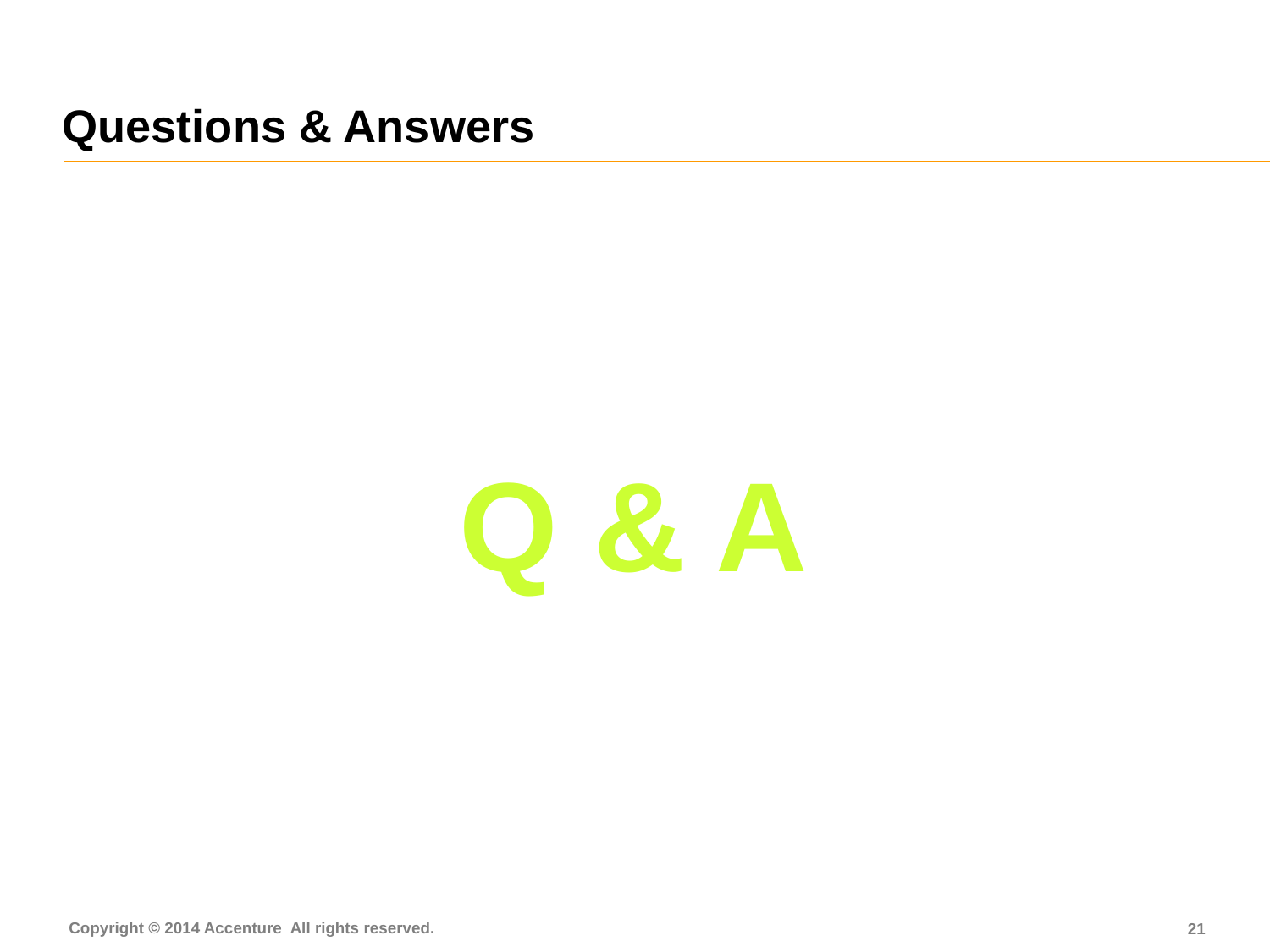

Questions & Answers
Q & A
21
Copyright © 2014 Accenture  All rights reserved.